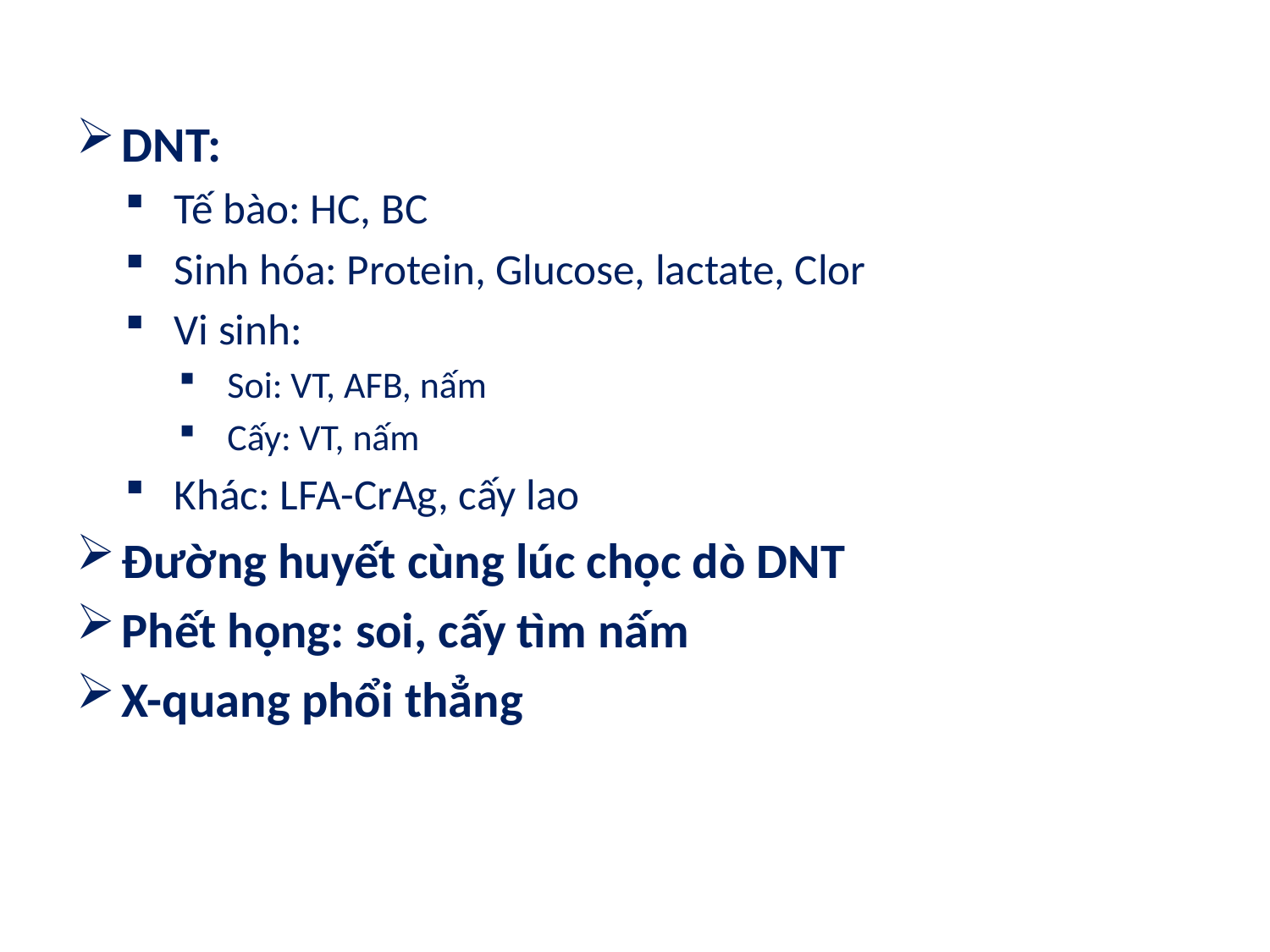

DNT:
Tế bào: HC, BC
Sinh hóa: Protein, Glucose, lactate, Clor
Vi sinh:
Soi: VT, AFB, nấm
Cấy: VT, nấm
Khác: LFA-CrAg, cấy lao
Đường huyết cùng lúc chọc dò DNT
Phết họng: soi, cấy tìm nấm
X-quang phổi thẳng